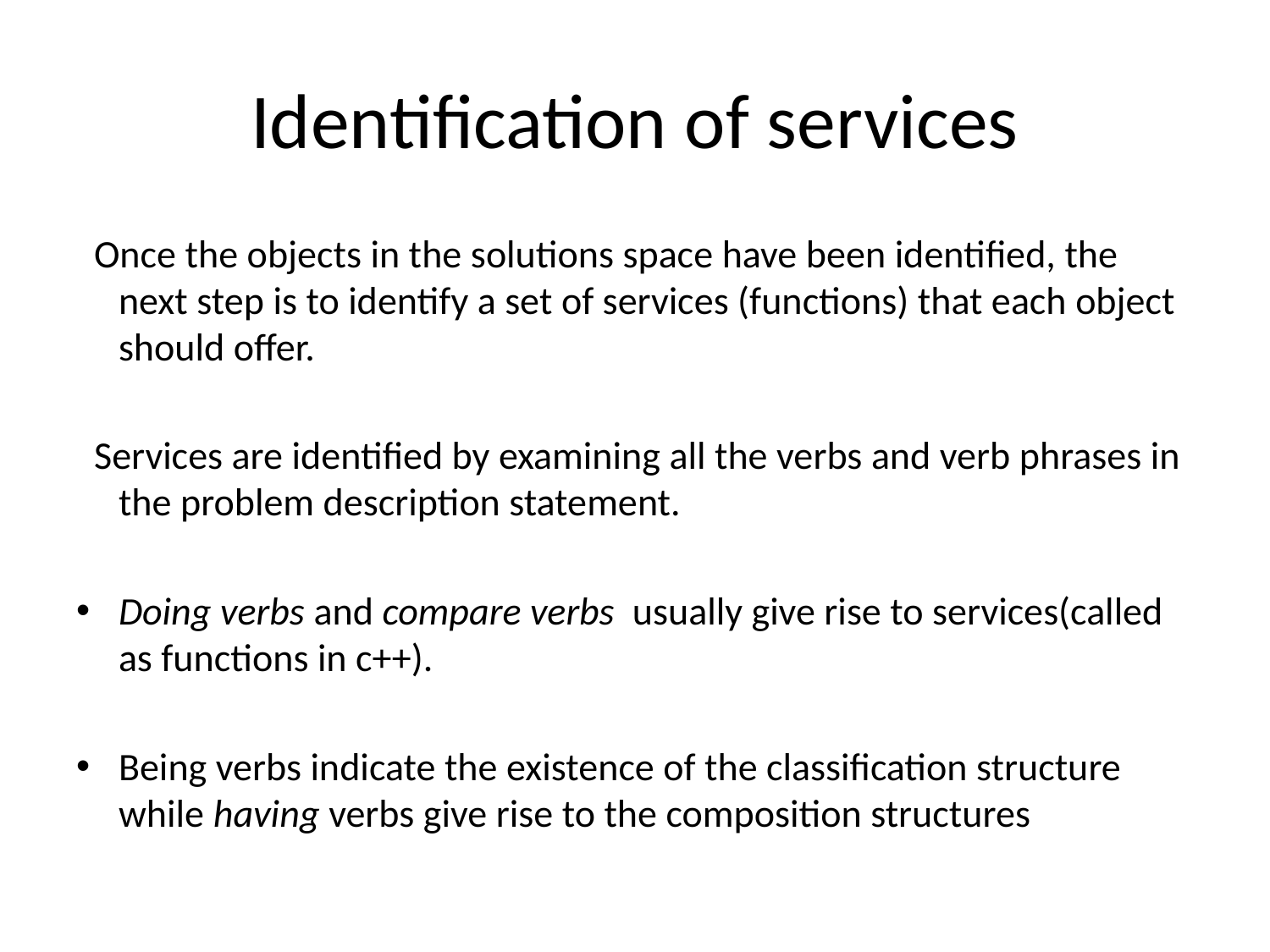

# Identification of services
  Once the objects in the solutions space have been identified, the next step is to identify a set of services (functions) that each object should offer.

  Services are identified by examining all the verbs and verb phrases in the problem description statement.

Doing verbs and compare verbs  usually give rise to services(called as functions in c++).

Being verbs indicate the existence of the classification structure while having verbs give rise to the composition structures